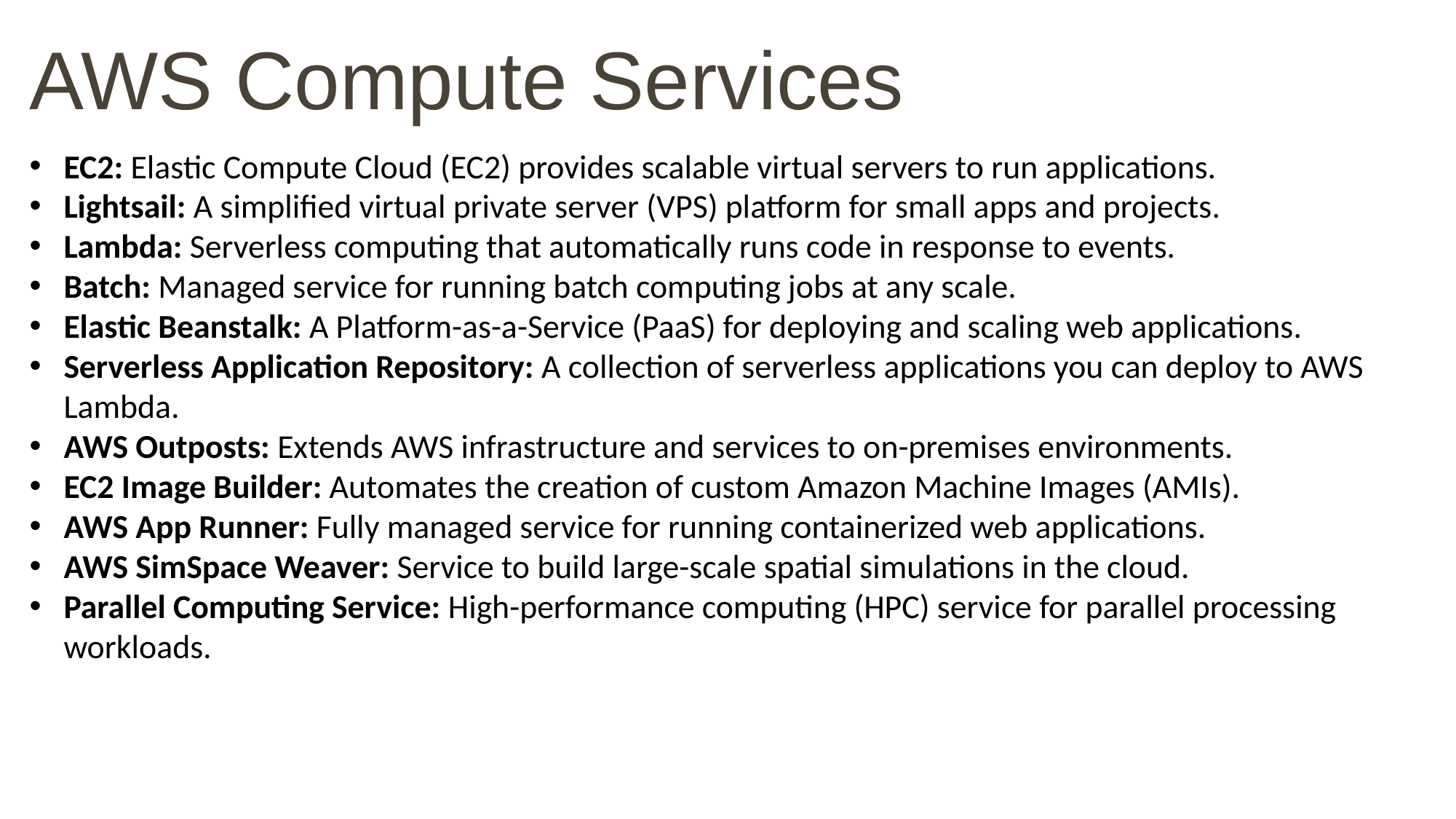

AWS Compute Services
EC2: Elastic Compute Cloud (EC2) provides scalable virtual servers to run applications.
Lightsail: A simplified virtual private server (VPS) platform for small apps and projects.
Lambda: Serverless computing that automatically runs code in response to events.
Batch: Managed service for running batch computing jobs at any scale.
Elastic Beanstalk: A Platform-as-a-Service (PaaS) for deploying and scaling web applications.
Serverless Application Repository: A collection of serverless applications you can deploy to AWS Lambda.
AWS Outposts: Extends AWS infrastructure and services to on-premises environments.
EC2 Image Builder: Automates the creation of custom Amazon Machine Images (AMIs).
AWS App Runner: Fully managed service for running containerized web applications.
AWS SimSpace Weaver: Service to build large-scale spatial simulations in the cloud.
Parallel Computing Service: High-performance computing (HPC) service for parallel processing workloads.